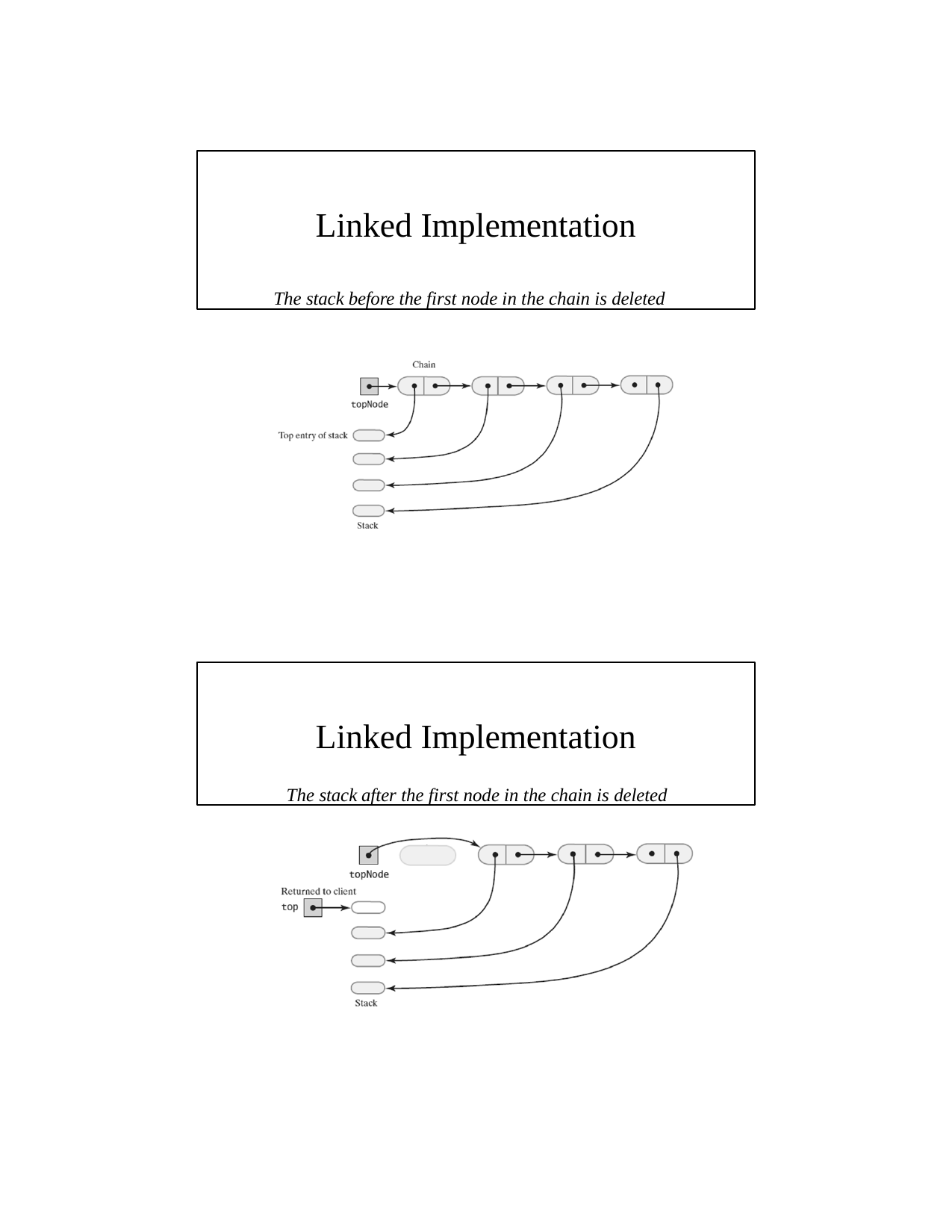

Linked Implementation

The stack before the first node in the chain is deleted

Linked Implementation
The stack after the first node in the chain is deleted